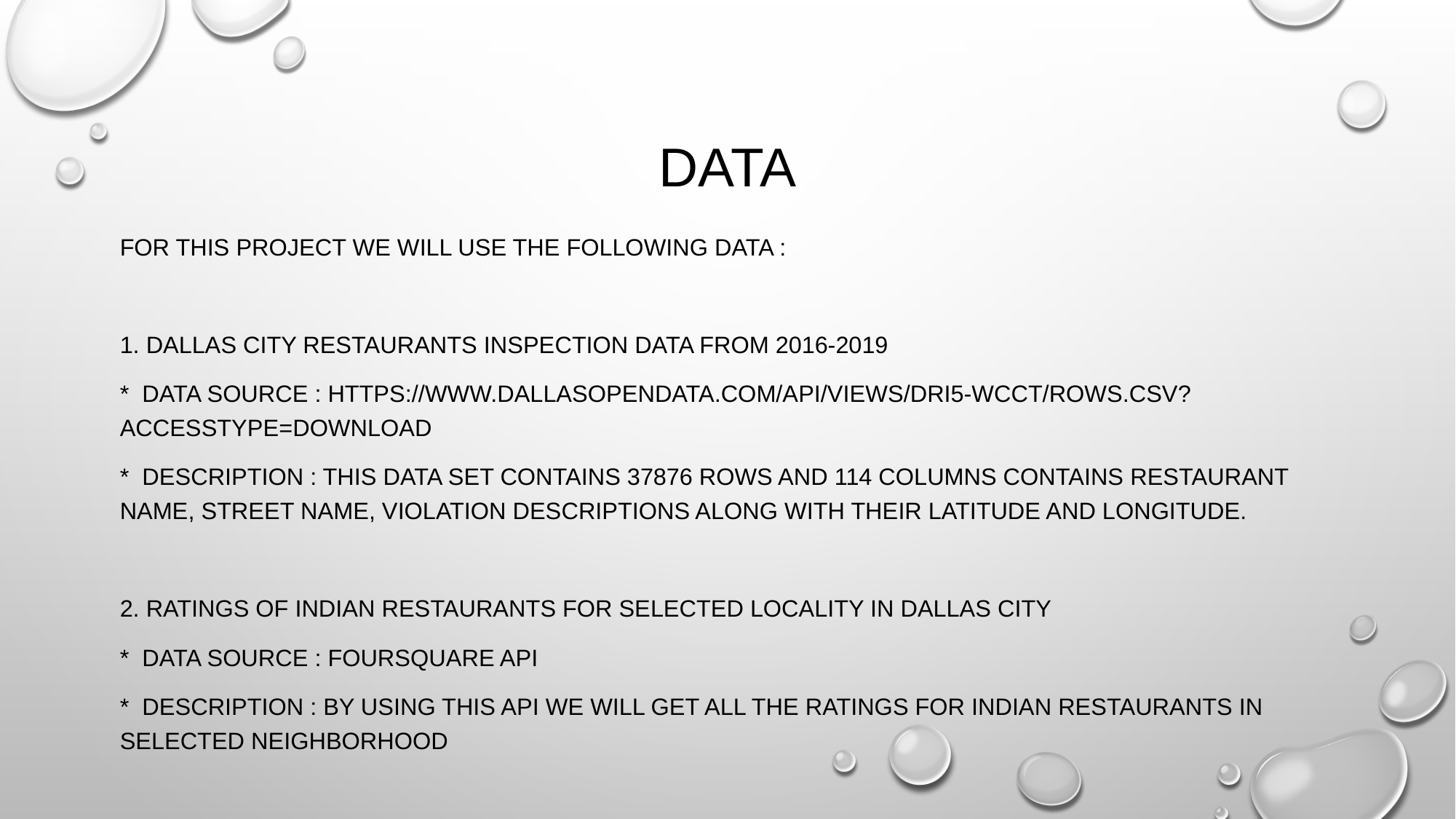

# DATA
For this project we will use the following data :

1. Dallas City restaurants inspection data from 2016-2019
*  Data source : https://www.dallasopendata.com/api/views/dri5-wcct/rows.csv?accessType=DOWNLOAD
*  Description : This data set contains 37876 rows and 114 columns contains Restaurant Name, Street Name, violation descriptions along with their latitude and longitude.

2. Ratings of Indian restaurants for selected locality in Dallas City
*  Data source : Foursquare API
*  Description : By using this api we will get all the ratings for Indian restaurants in selected neighborhood